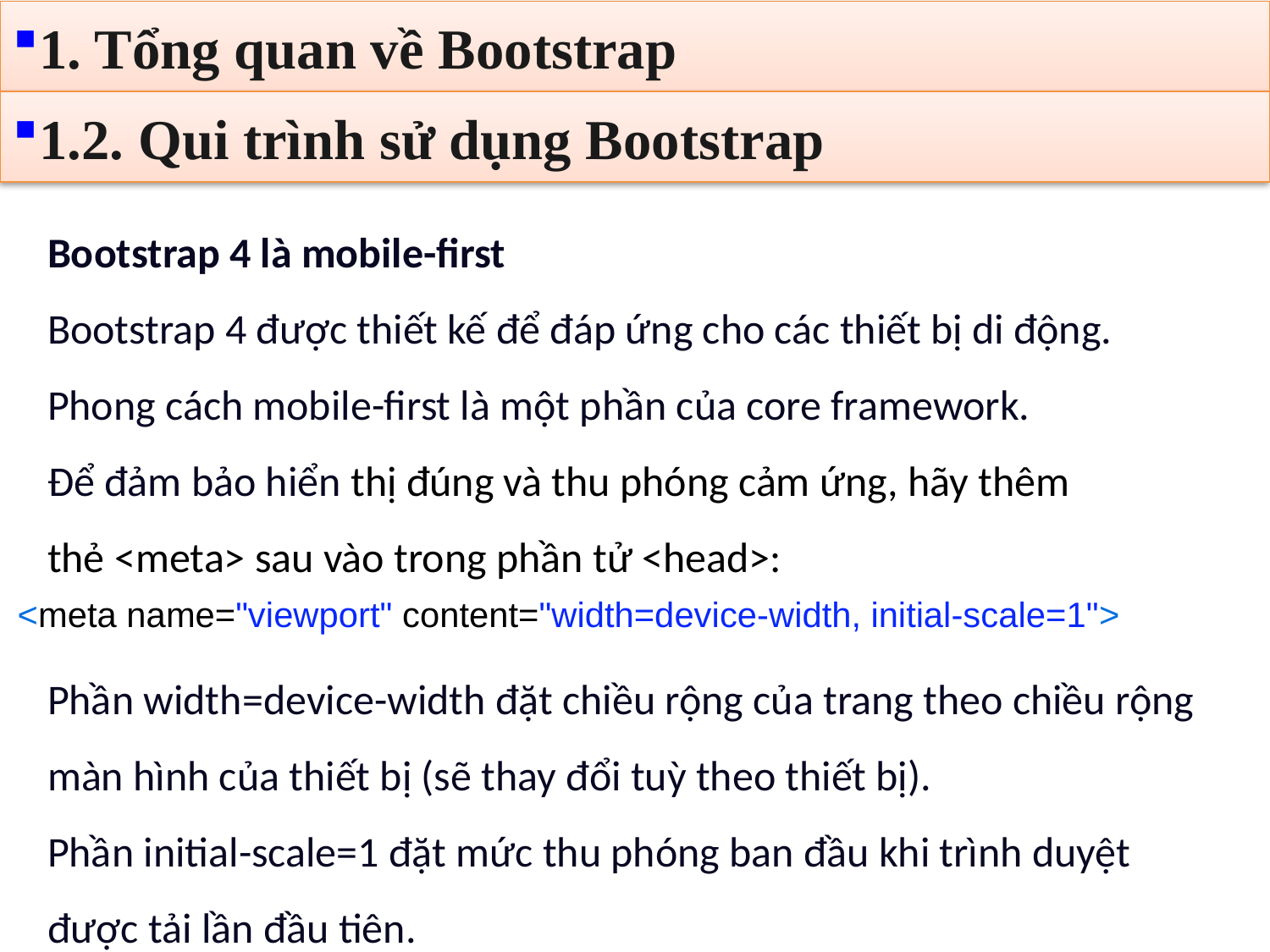

1. Tổng quan về Bootstrap
1.2. Qui trình sử dụng Bootstrap
Bootstrap 4 là mobile-first
Bootstrap 4 được thiết kế để đáp ứng cho các thiết bị di động. Phong cách mobile-first là một phần của core framework.
Để đảm bảo hiển thị đúng và thu phóng cảm ứng, hãy thêm thẻ <meta> sau vào trong phần tử <head>:
<meta name="viewport" content="width=device-width, initial-scale=1">
Phần width=device-width đặt chiều rộng của trang theo chiều rộng màn hình của thiết bị (sẽ thay đổi tuỳ theo thiết bị).
Phần initial-scale=1 đặt mức thu phóng ban đầu khi trình duyệt được tải lần đầu tiên.